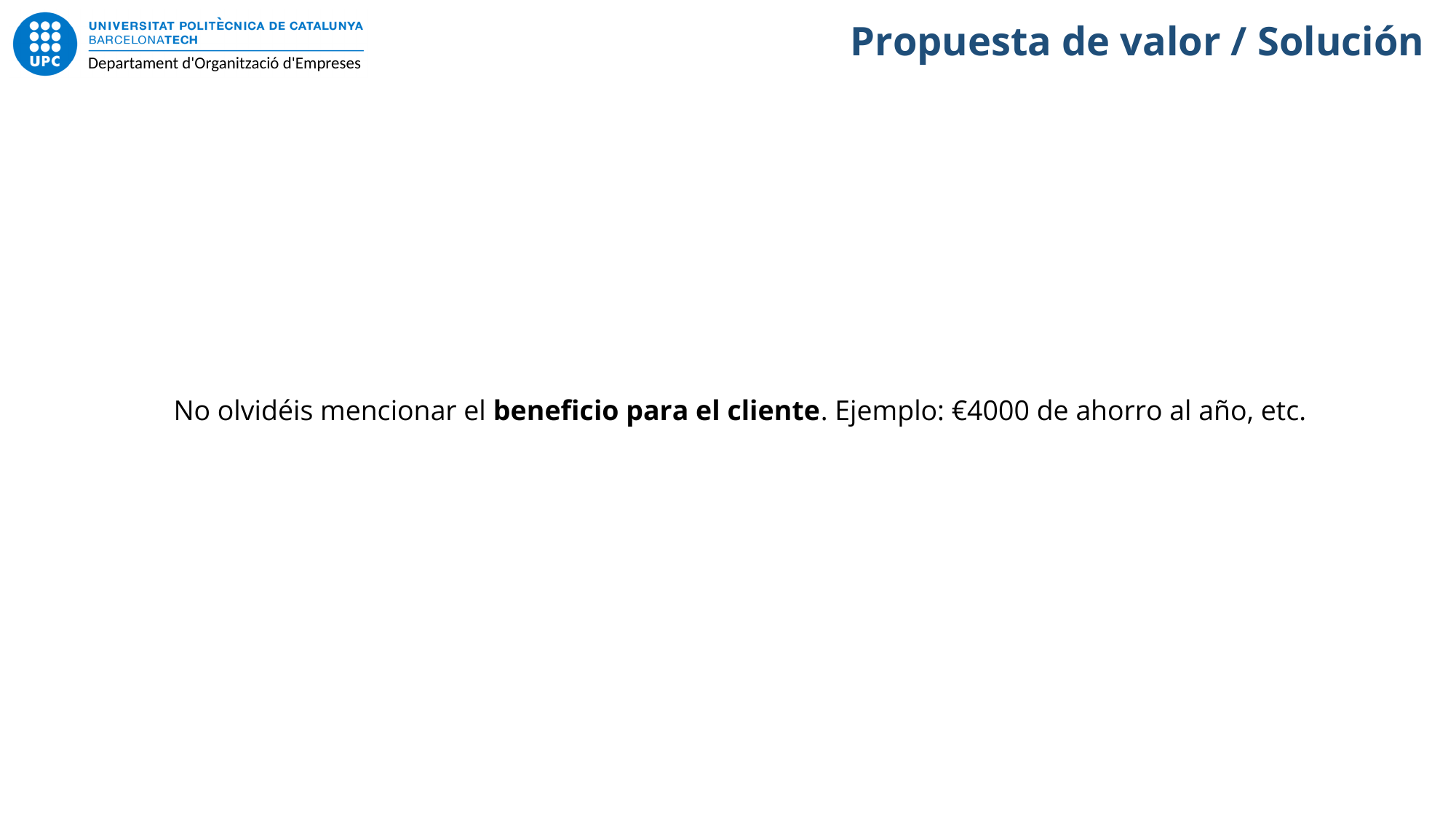

# Propuesta de valor / Solución
No olvidéis mencionar el beneficio para el cliente. Ejemplo: €4000 de ahorro al año, etc.